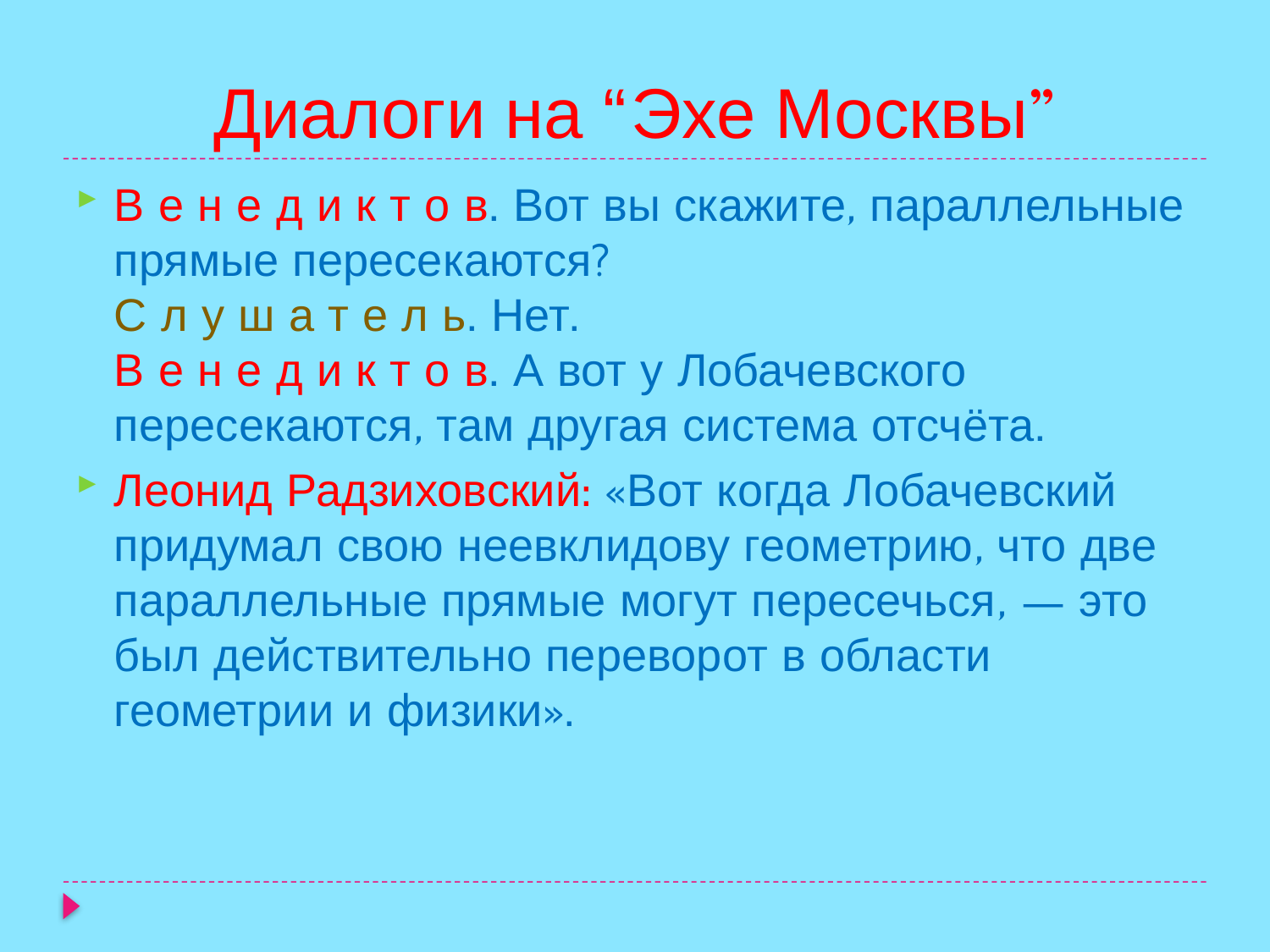

# Диалоги на “Эхе Москвы”
В е н е д и к т о в. Вот вы скажите, параллельные прямые пересекаются?
С л у ш а т е л ь. Нет.
В е н е д и к т о в. А вот у Лобачевского пересекаются, там другая система отсчёта.
Леонид Радзиховский: «Вот когда Лобачевский придумал свою неевклидову геометрию, что две параллельные прямые могут пересечься, — это был действительно переворот в области геометрии и физики».